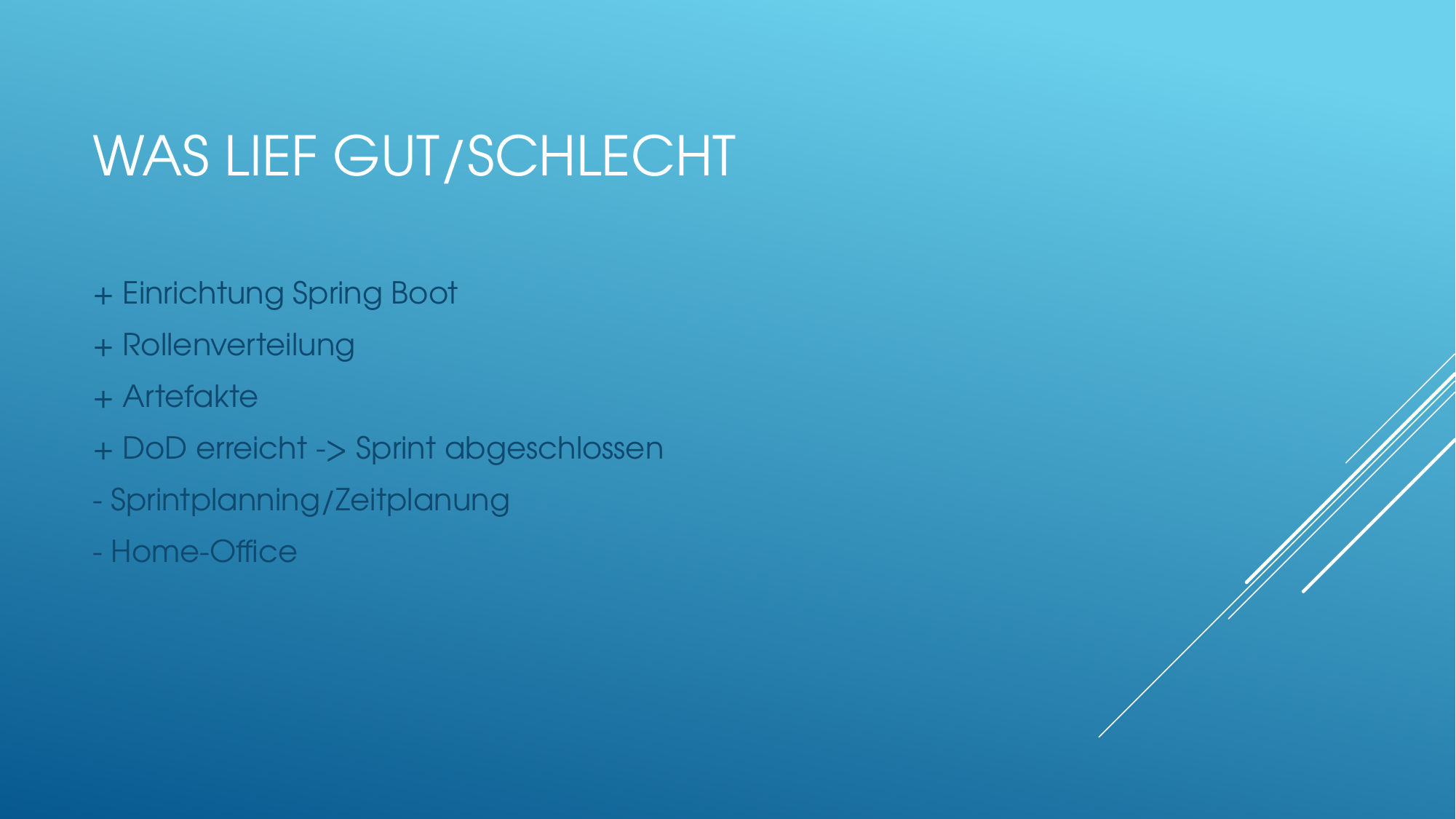

# Was lief gut/schlecht
+ Einrichtung Spring Boot
+ Rollenverteilung
+ Artefakte
+ DoD erreicht -> Sprint abgeschlossen
- Sprintplanning/Zeitplanung
- Home-Office